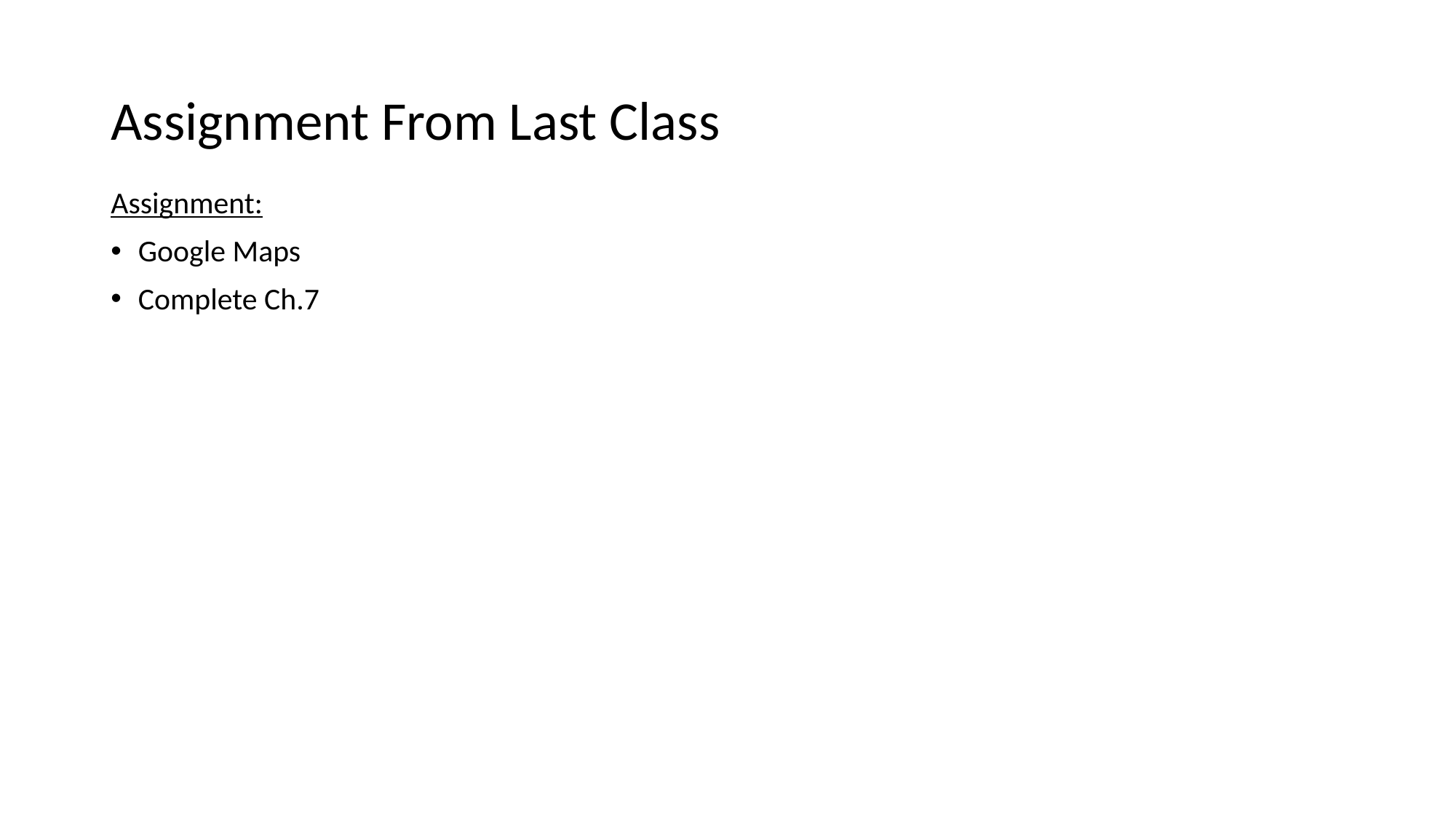

# Assignment From Last Class
Assignment:
Google Maps
Complete Ch.7